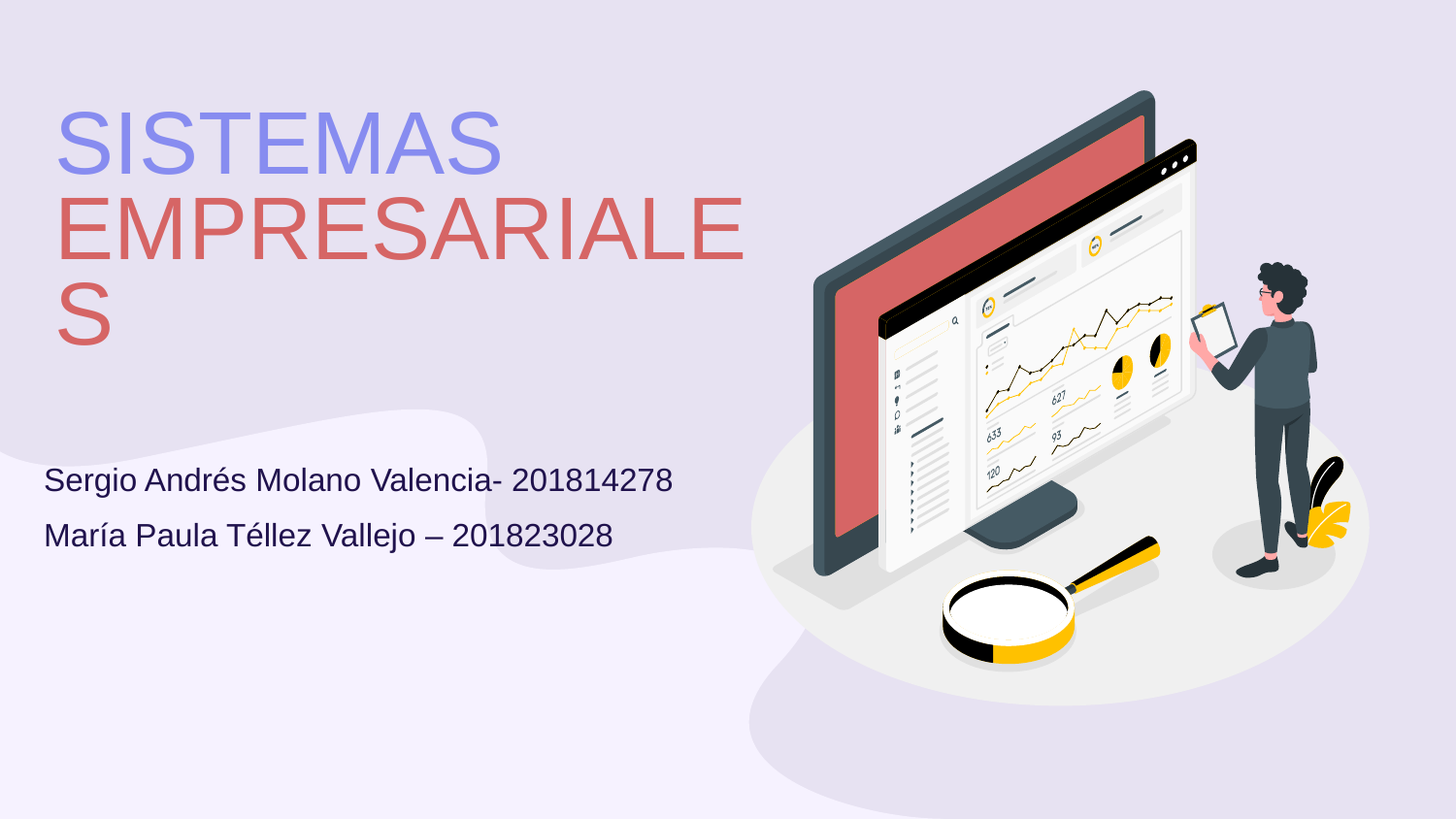

# SISTEMAS EMPRESARIALES
Sergio Andrés Molano Valencia- 201814278
María Paula Téllez Vallejo – 201823028